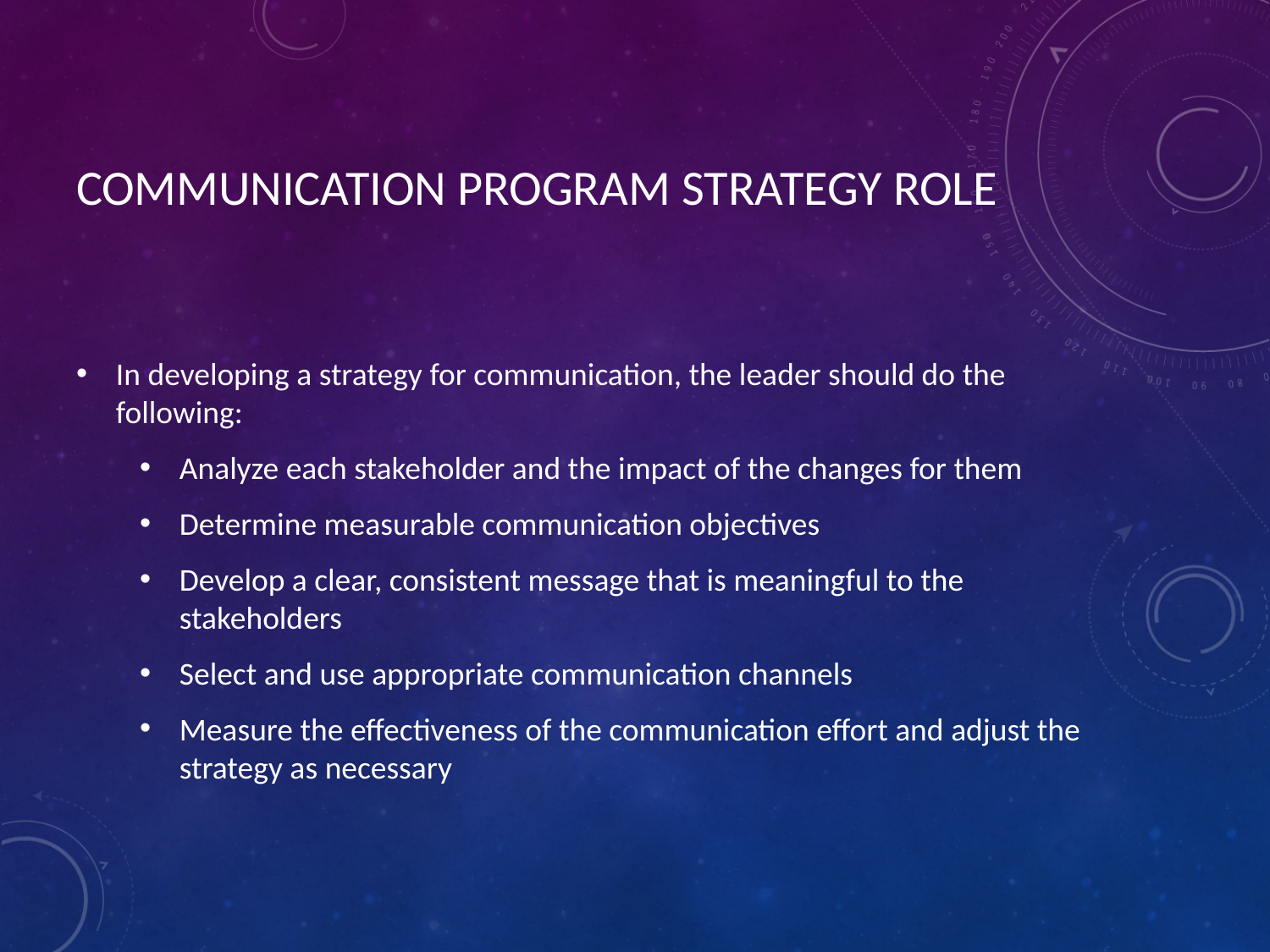

# Communication program strategy role
In developing a strategy for communication, the leader should do the following:
Analyze each stakeholder and the impact of the changes for them
Determine measurable communication objectives
Develop a clear, consistent message that is meaningful to the stakeholders
Select and use appropriate communication channels
Measure the effectiveness of the communication effort and adjust the strategy as necessary